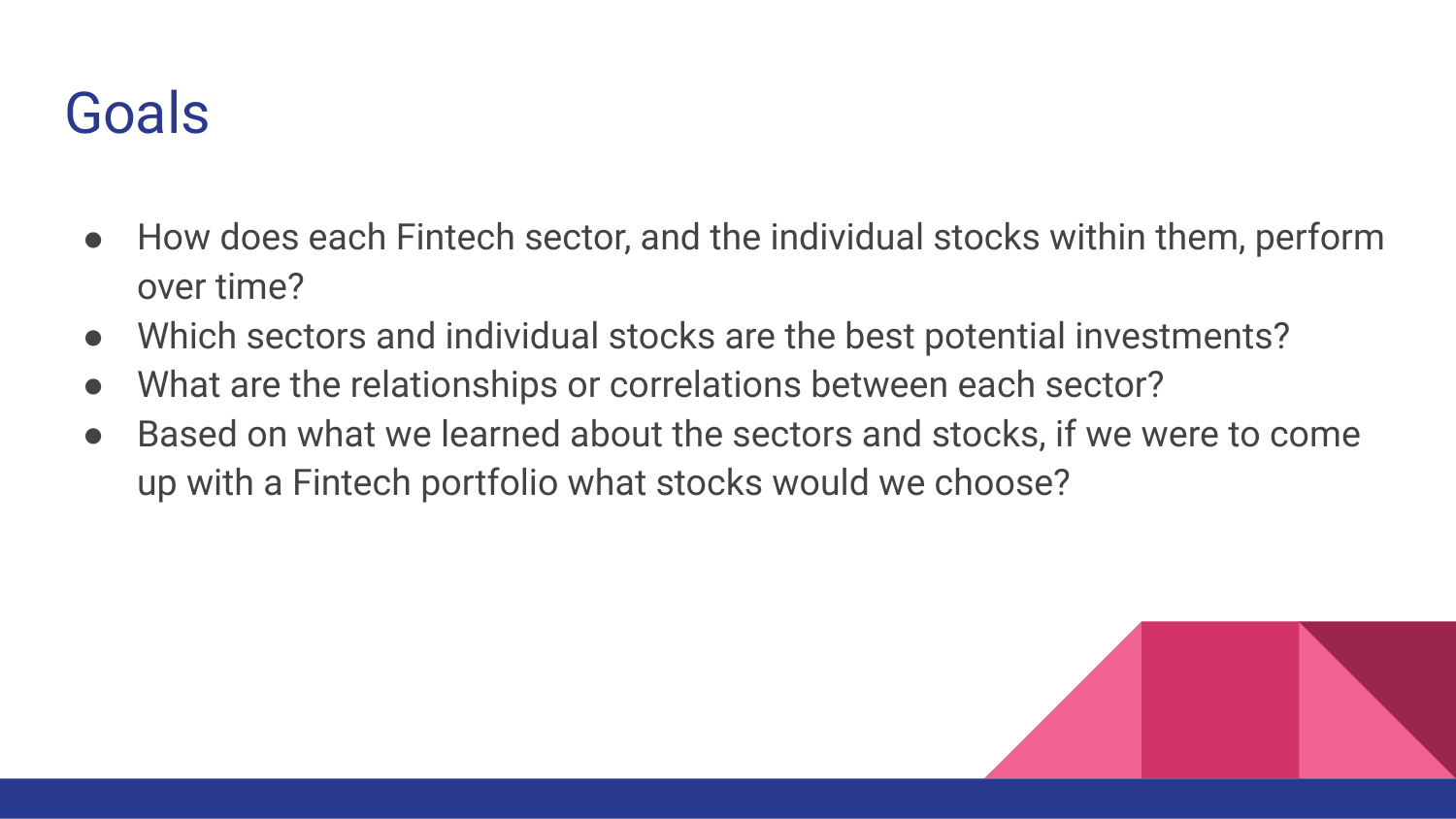

# Goals
How does each Fintech sector, and the individual stocks within them, perform over time?
Which sectors and individual stocks are the best potential investments?
What are the relationships or correlations between each sector?
Based on what we learned about the sectors and stocks, if we were to come up with a Fintech portfolio what stocks would we choose?